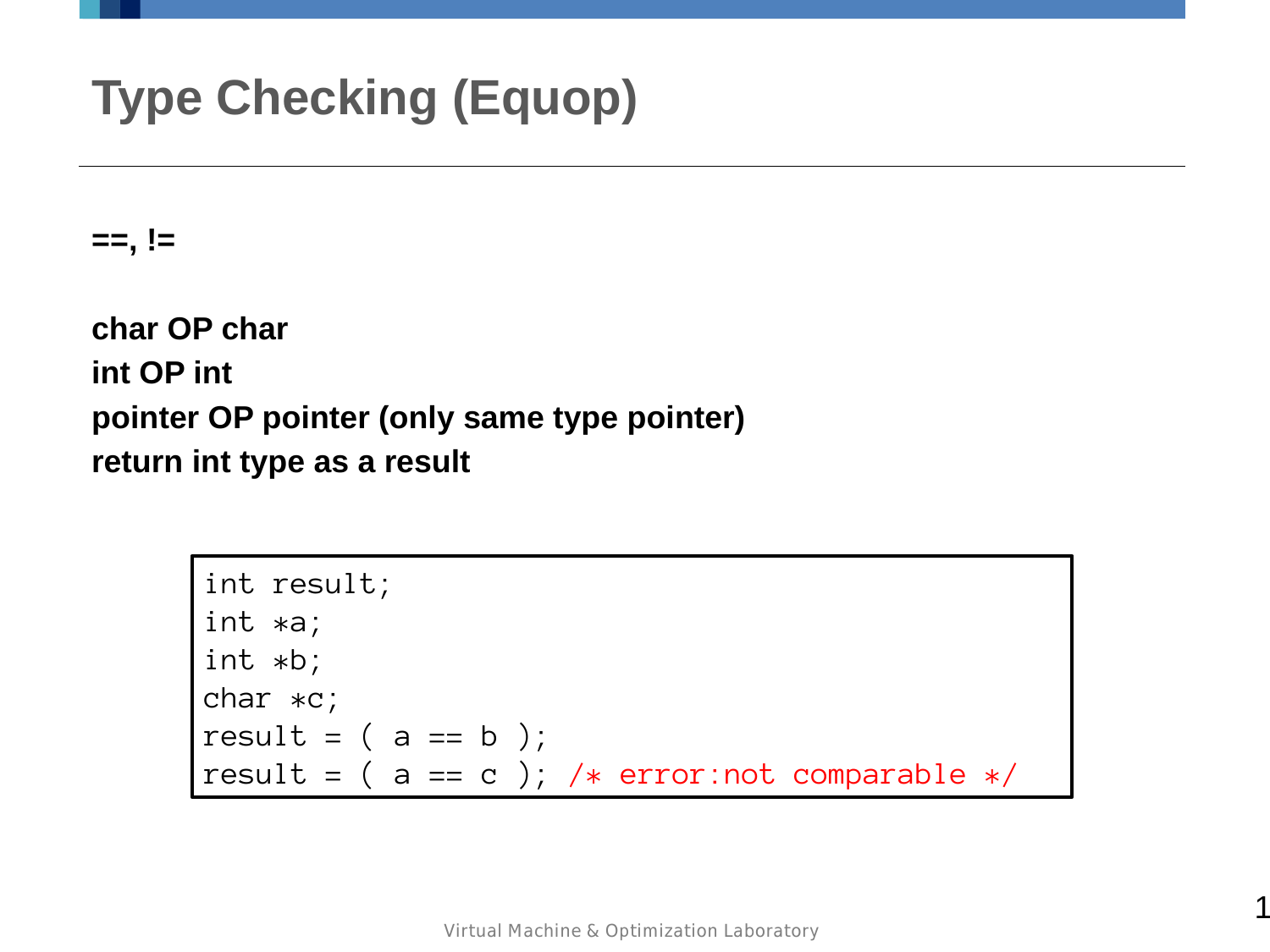

# Type Checking (Equop)
==, !=

char OP char
int OP int
pointer OP pointer (only same type pointer)
return int type as a result

int result;
int *a;
int *b;
char *c;
result = ( a == b );
result = ( a == c ); /* error:not comparable */